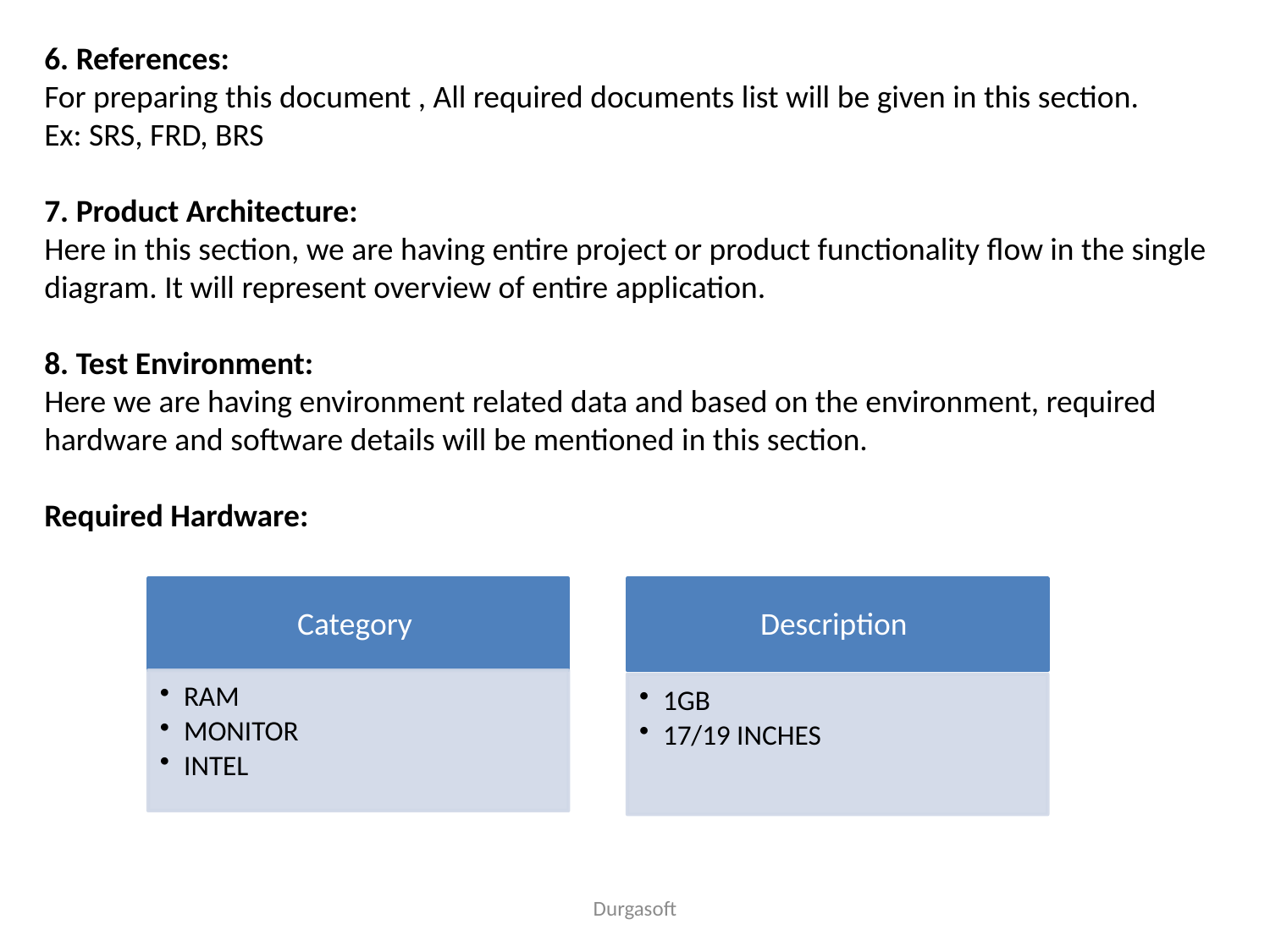

6. References:
For preparing this document , All required documents list will be given in this section.
Ex: SRS, FRD, BRS

7. Product Architecture:
Here in this section, we are having entire project or product functionality flow in the single diagram. It will represent overview of entire application.

8. Test Environment:
Here we are having environment related data and based on the environment, required hardware and software details will be mentioned in this section.

Required Hardware:
Category
RAM
MONITOR
INTEL
Description
1GB
17/19 INCHES
Durgasoft